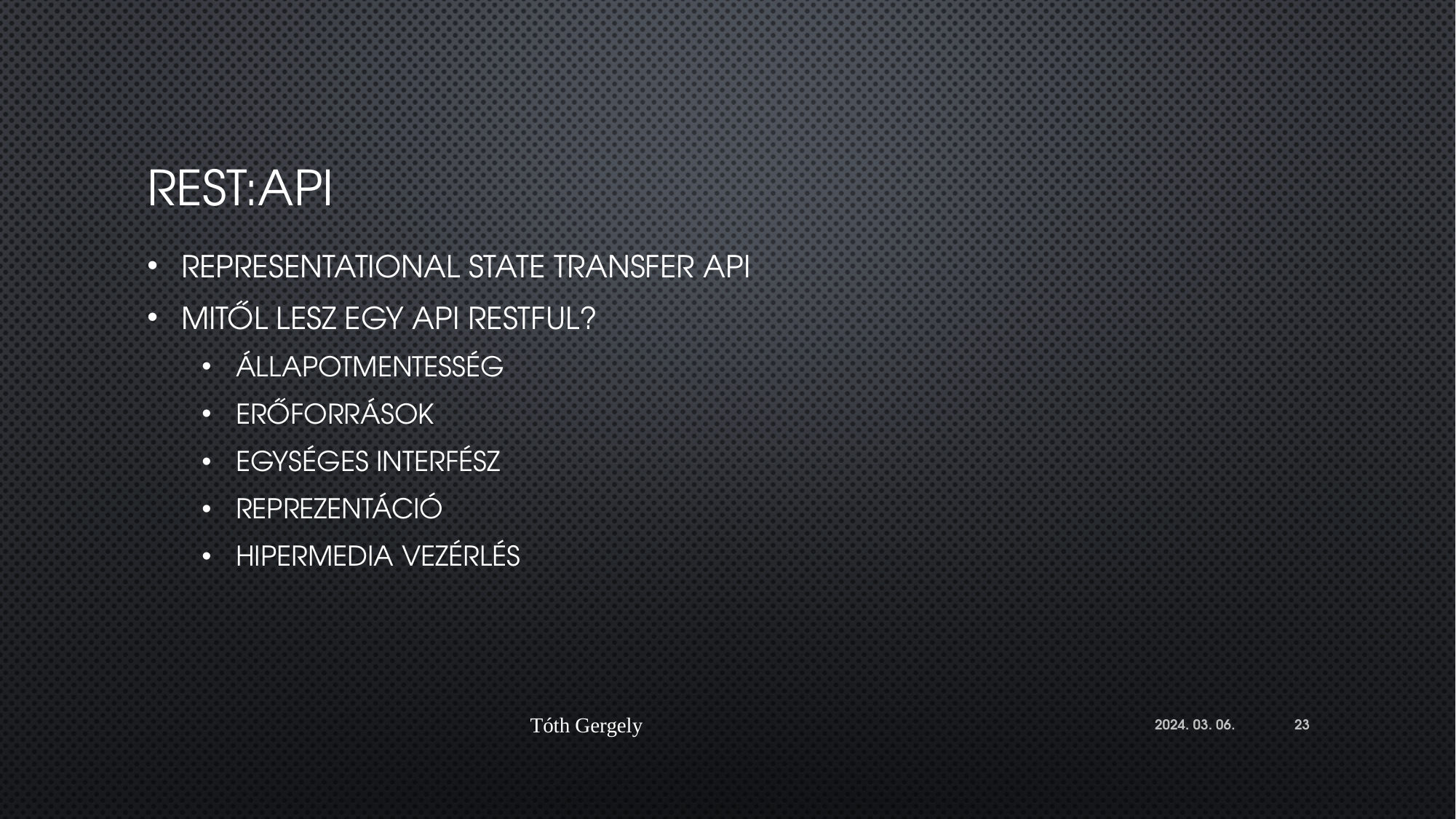

# REST:API
Representational State Transfer API
Mitől lesz egy api restful?
Állapotmentesség
Erőforrások
Egységes interfész
Reprezentáció
Hipermedia vezérlés
Tóth Gergely
2024. 03. 06.
23